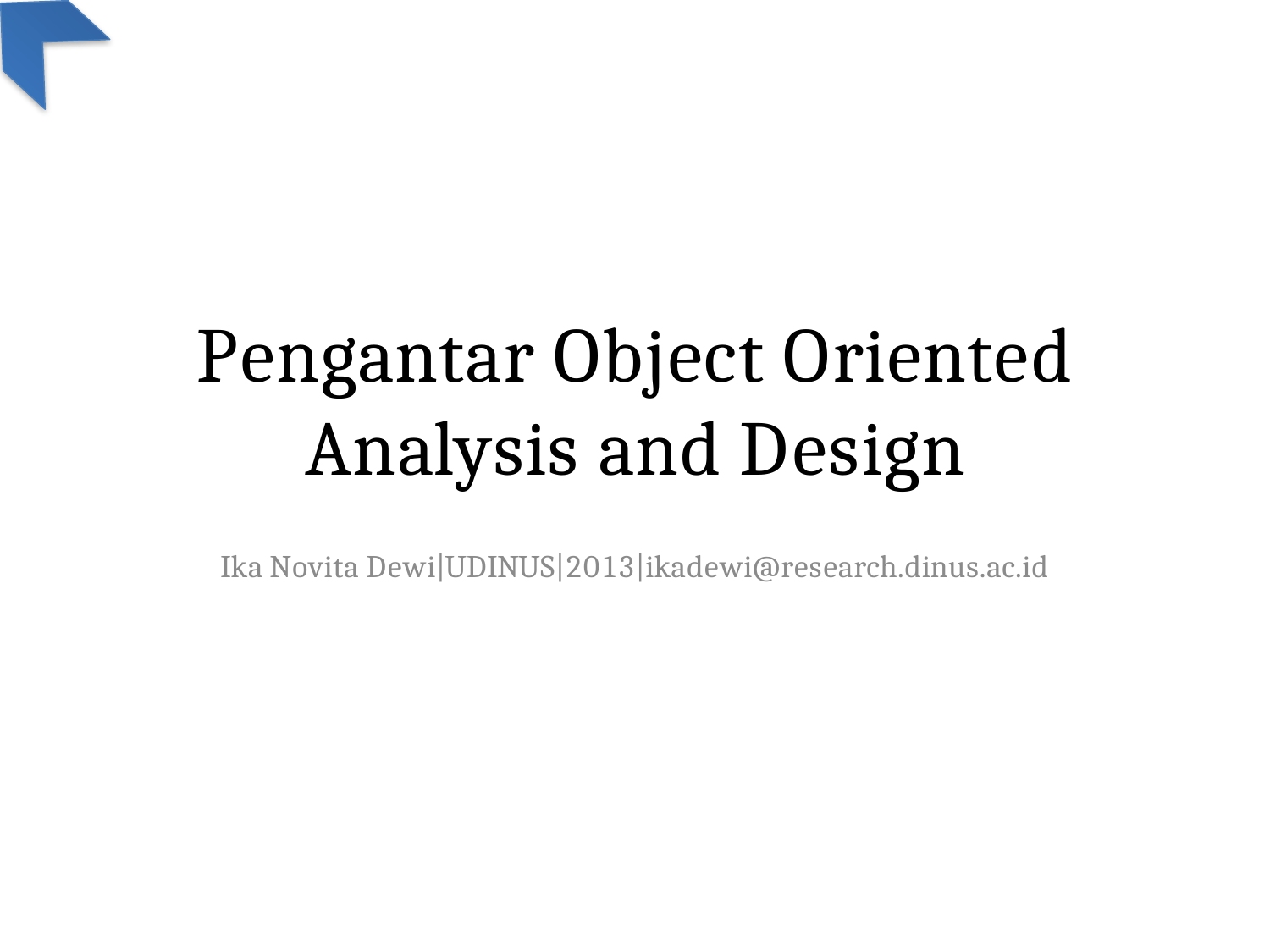

# Pengantar Object Oriented Analysis and Design
Ika Novita Dewi|UDINUS|2013|ikadewi@research.dinus.ac.id